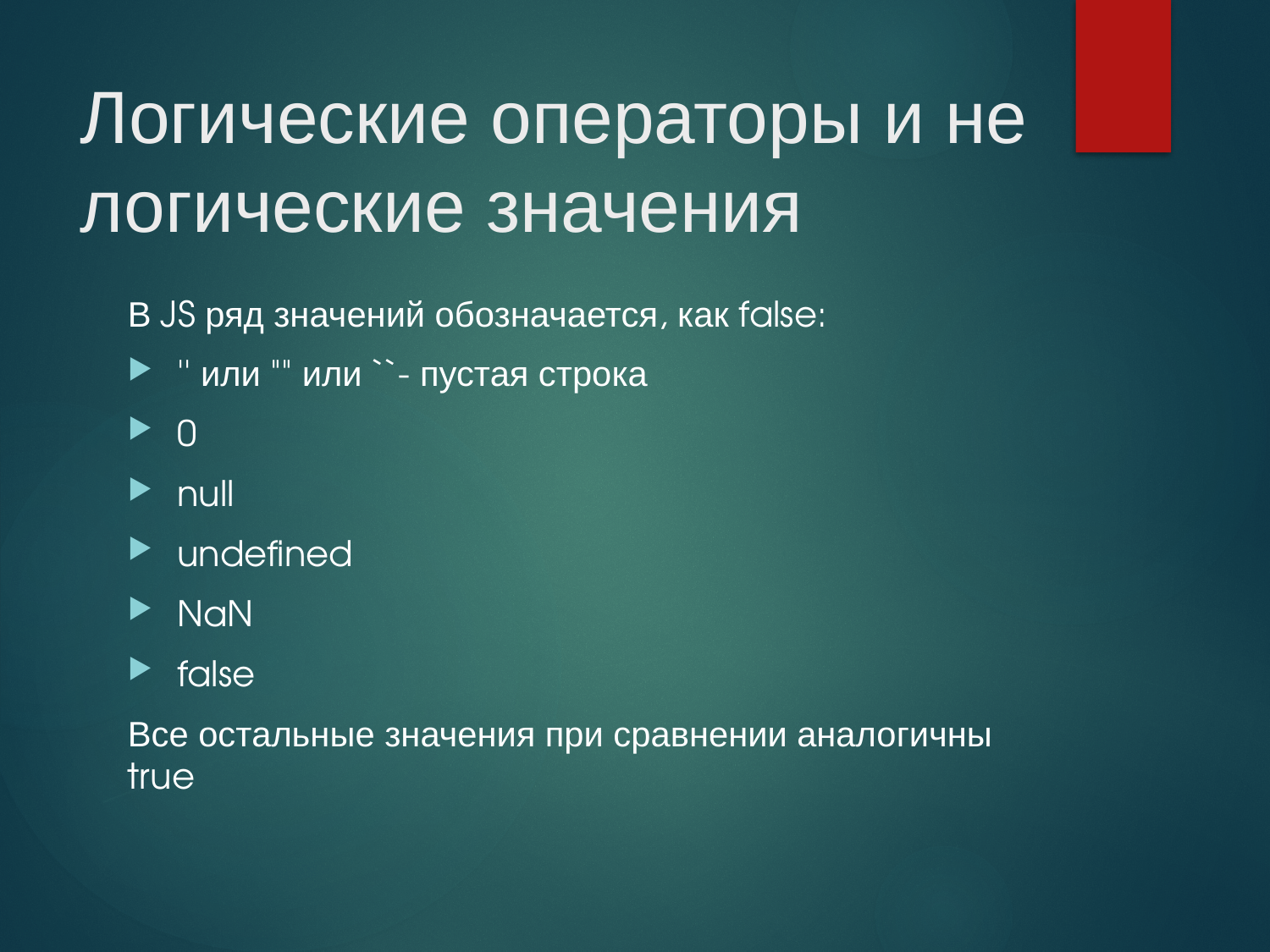

# Логические операторы и не логические значения
В JS ряд значений обозначается, как false:
'' или "" или ``- пустая строка
0
null
undefined
NaN
false
Все остальные значения при сравнении аналогичны true